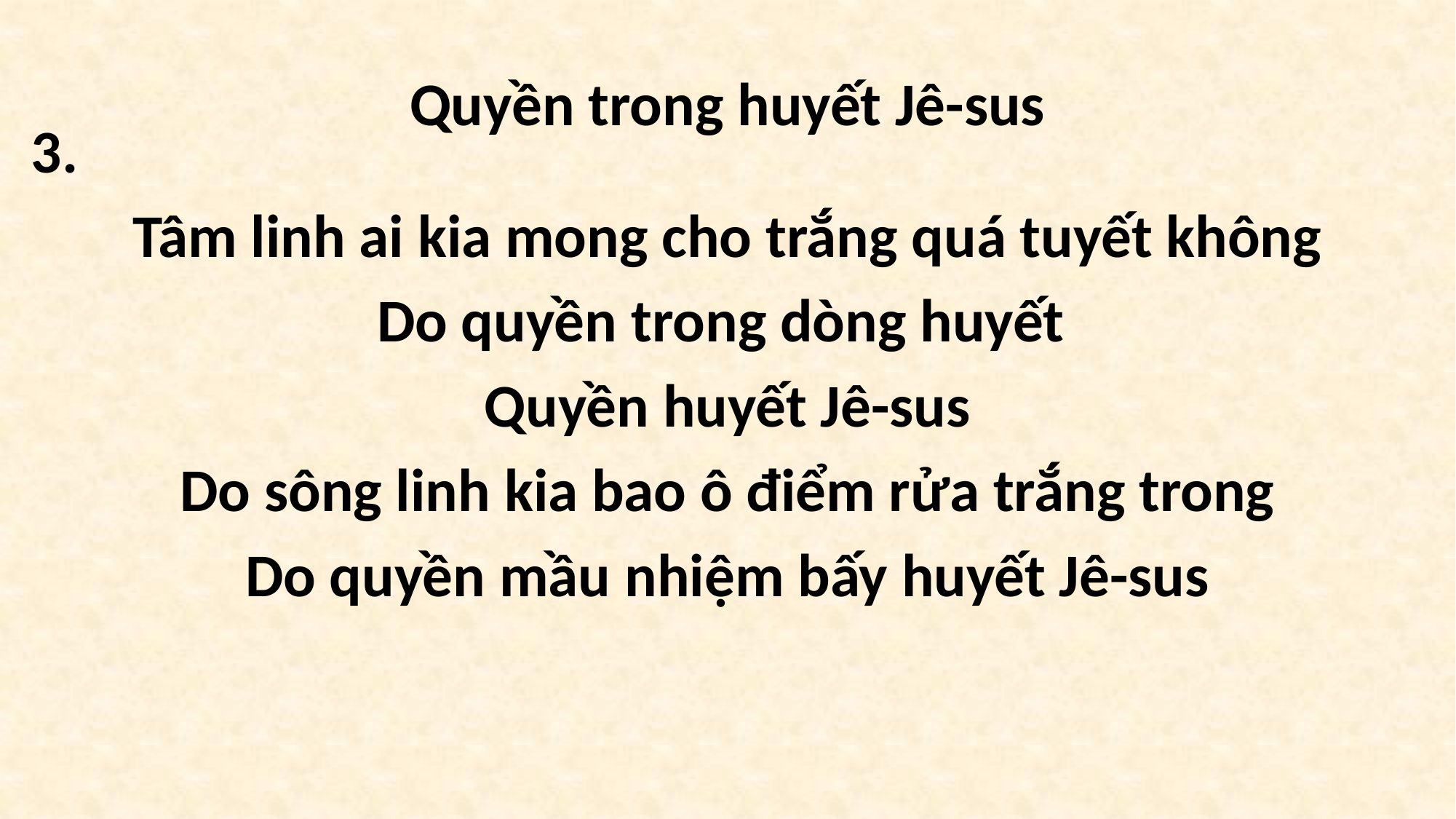

# Quyền trong huyết Jê-sus
3.
Tâm linh ai kia mong cho trắng quá tuyết không
Do quyền trong dòng huyết
Quyền huyết Jê-sus
Do sông linh kia bao ô điểm rửa trắng trong
Do quyền mầu nhiệm bấy huyết Jê-sus